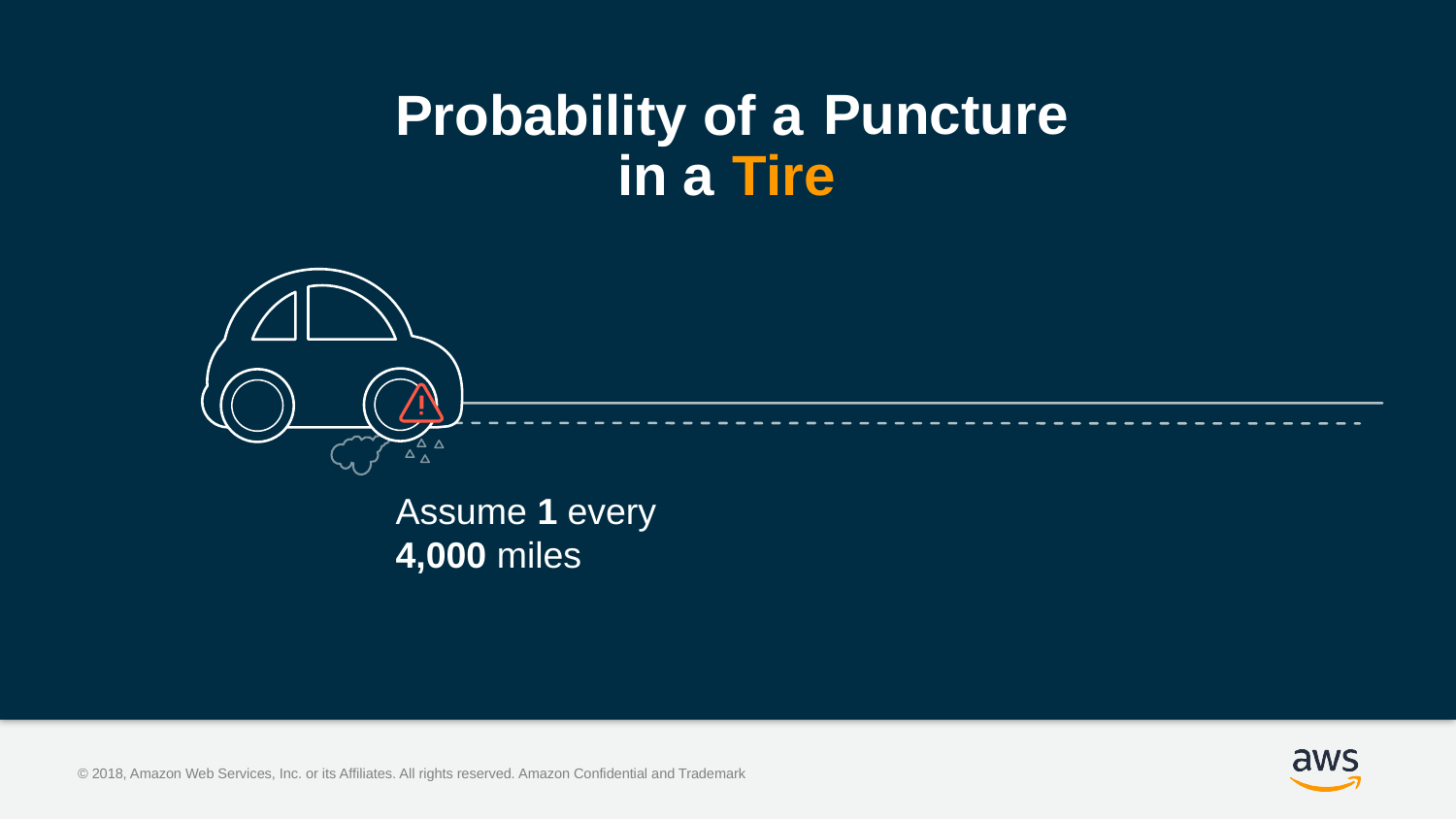

Puncture
Probability of a
Tire
in a

Assume 1 every 4,000 miles